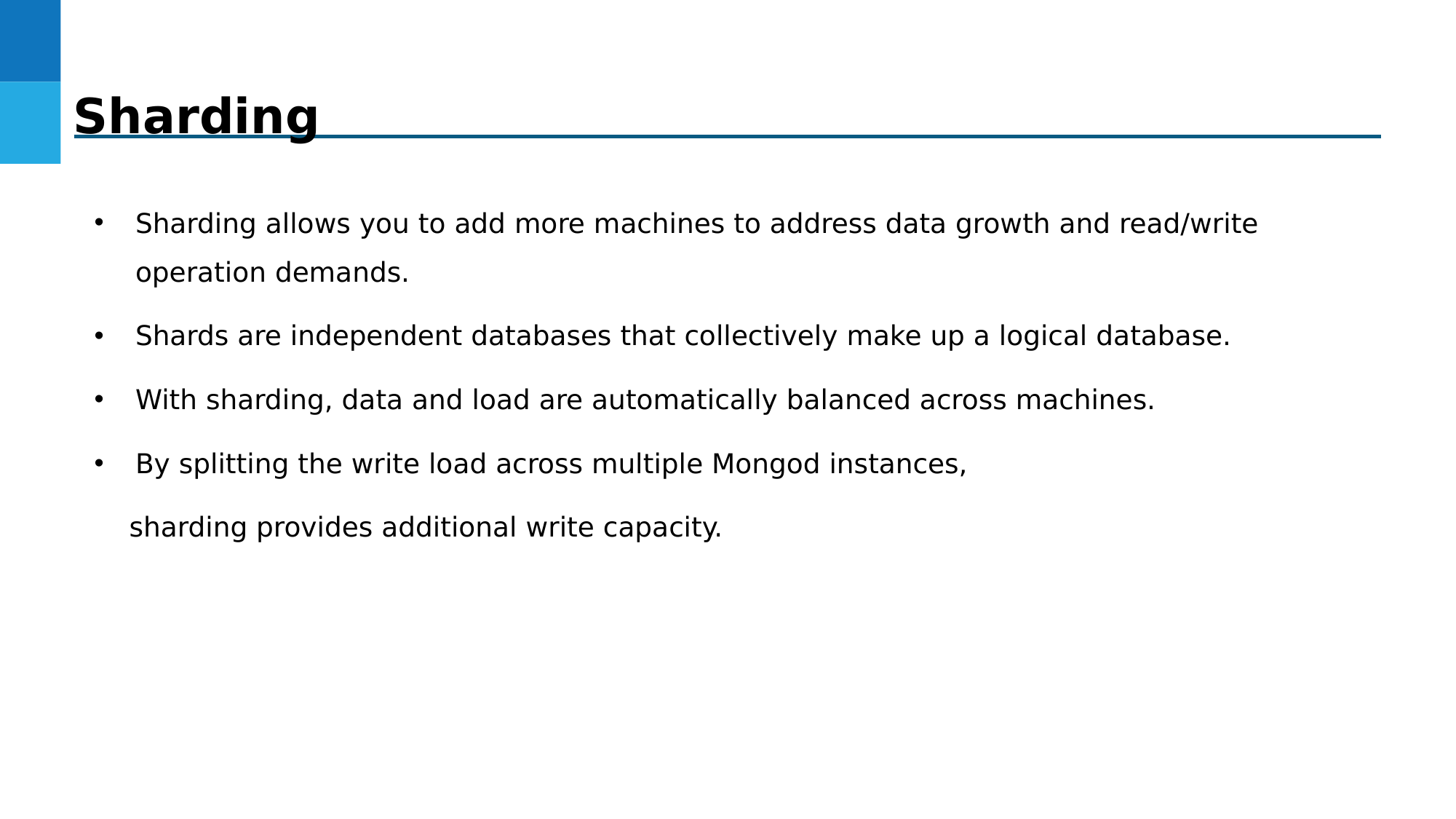

Sharding
Sharding allows you to add more machines to address data growth and read/write operation demands.
Shards are independent databases that collectively make up a logical database.
With sharding, data and load are automatically balanced across machines.
By splitting the write load across multiple Mongod instances,
    sharding provides additional write capacity.
DO NOT WRITE ANYTHING
HERE. LEAVE THIS SPACE FOR
 WEBCAM